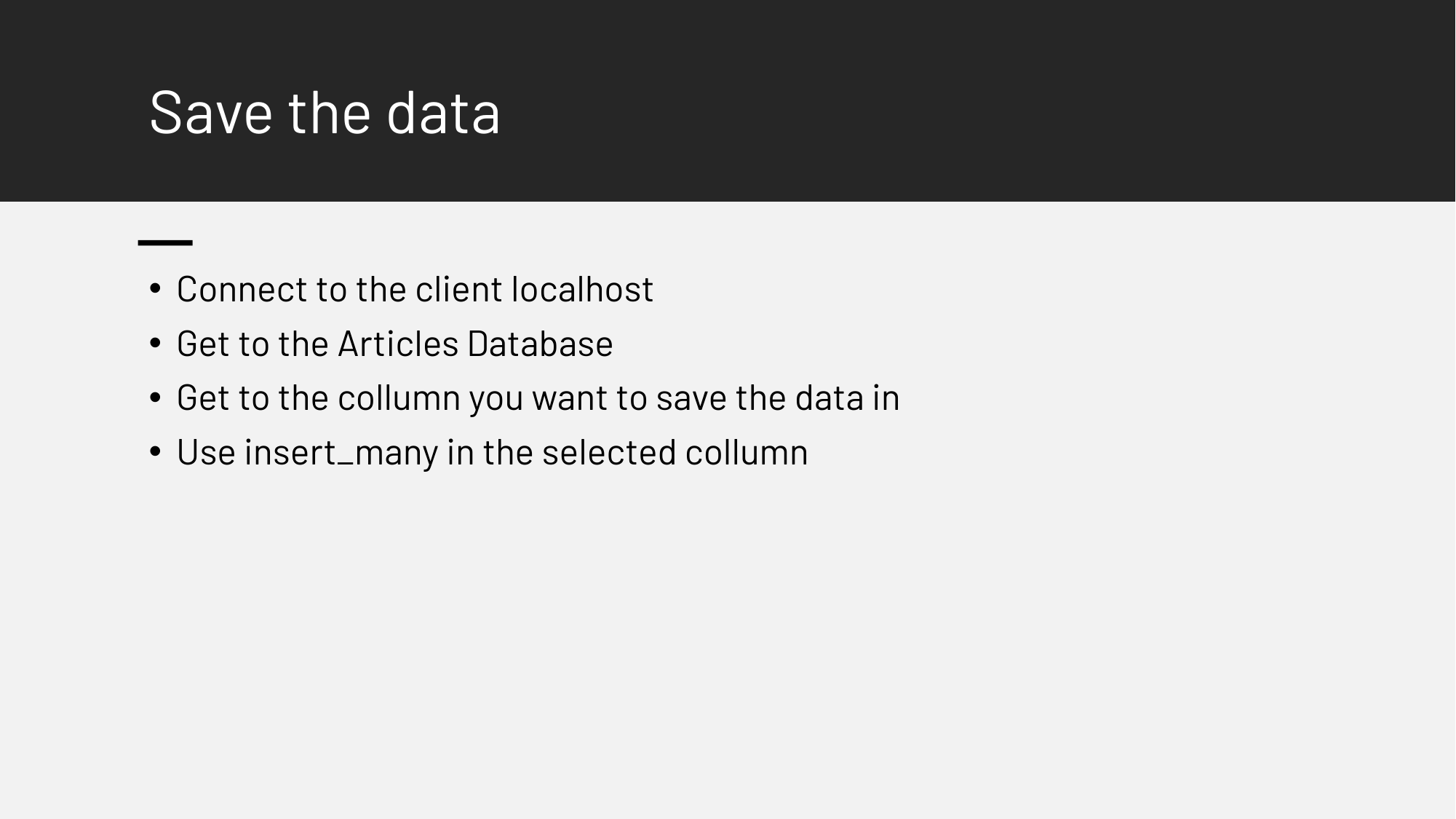

# Save the data

Connect to the client localhost
Get to the Articles Database
Get to the collumn you want to save the data in
Use insert_many in the selected collumn